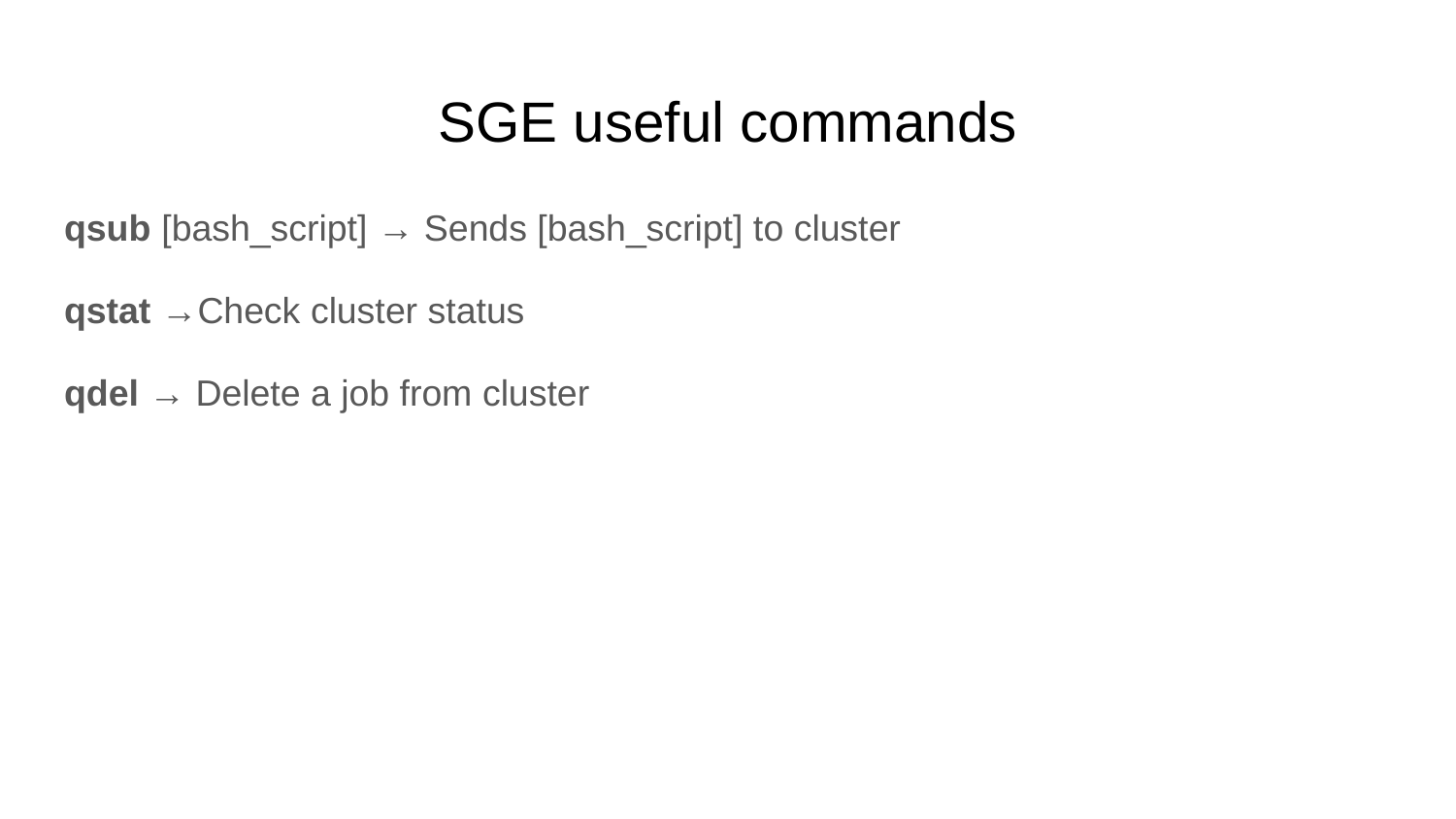

# SGE useful commands
qsub [bash_script] → Sends [bash_script] to cluster
qstat →Check cluster status
qdel → Delete a job from cluster